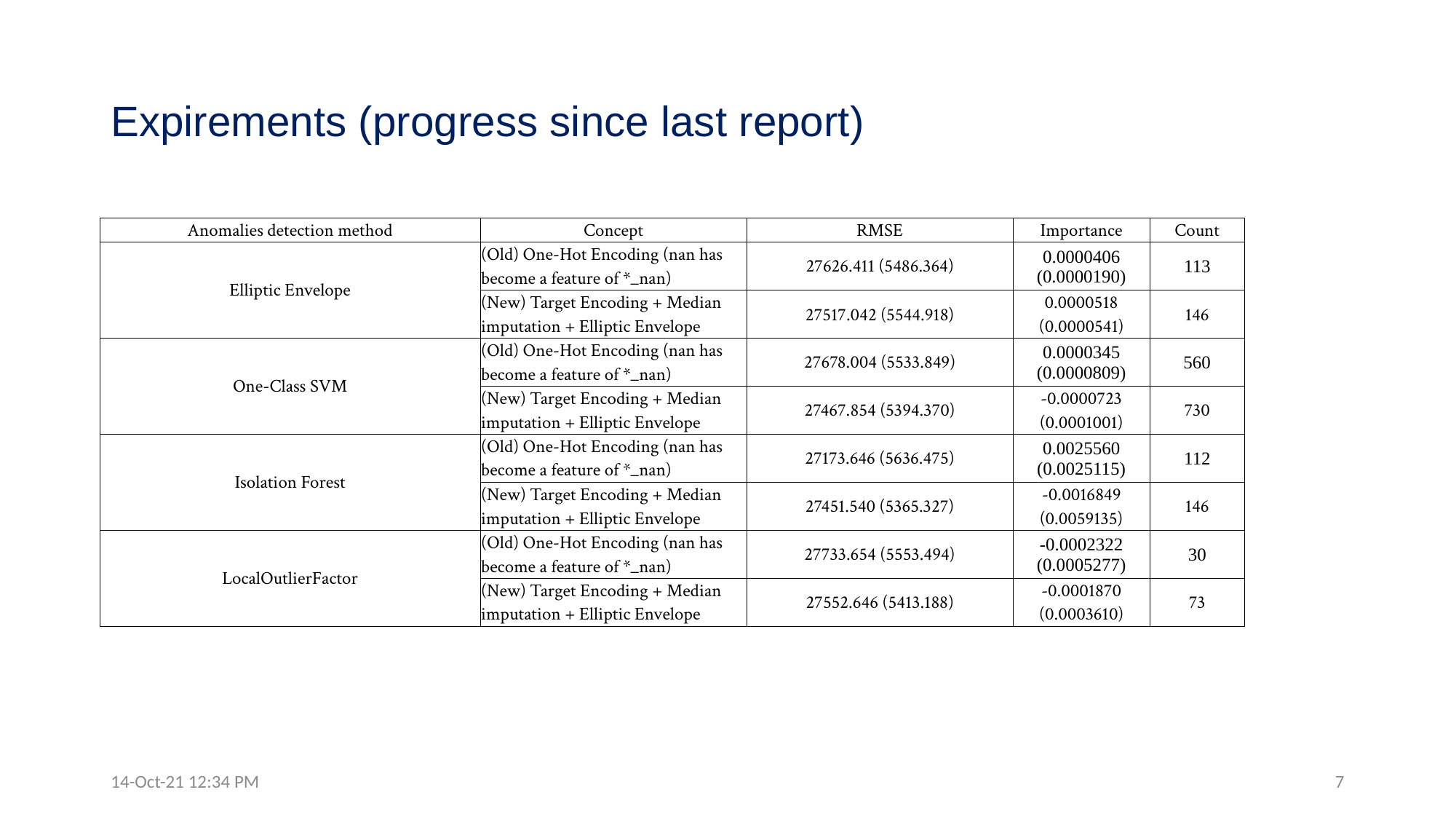

# Expirements (progress since last report)
| Anomalies detection method | Concept | RMSE | Importance | Count |
| --- | --- | --- | --- | --- |
| Elliptic Envelope | (Old) One-Hot Encoding (nan has become a feature of \*\_nan) | 27626.411 (5486.364) | 0.0000406 (0.0000190) | 113 |
|  | (New) Target Encoding + Median imputation + Elliptic Envelope | 27517.042 (5544.918) | 0.0000518 (0.0000541) | 146 |
| One-Class SVM | (Old) One-Hot Encoding (nan has become a feature of \*\_nan) | 27678.004 (5533.849) | 0.0000345 (0.0000809) | 560 |
|  | (New) Target Encoding + Median imputation + Elliptic Envelope | 27467.854 (5394.370) | -0.0000723 (0.0001001) | 730 |
| Isolation Forest | (Old) One-Hot Encoding (nan has become a feature of \*\_nan) | 27173.646 (5636.475) | 0.0025560 (0.0025115) | 112 |
|  | (New) Target Encoding + Median imputation + Elliptic Envelope | 27451.540 (5365.327) | -0.0016849 (0.0059135) | 146 |
| LocalOutlierFactor | (Old) One-Hot Encoding (nan has become a feature of \*\_nan) | 27733.654 (5553.494) | -0.0002322 (0.0005277) | 30 |
|  | (New) Target Encoding + Median imputation + Elliptic Envelope | 27552.646 (5413.188) | -0.0001870 (0.0003610) | 73 |
14-Oct-21 12:34 PM
7